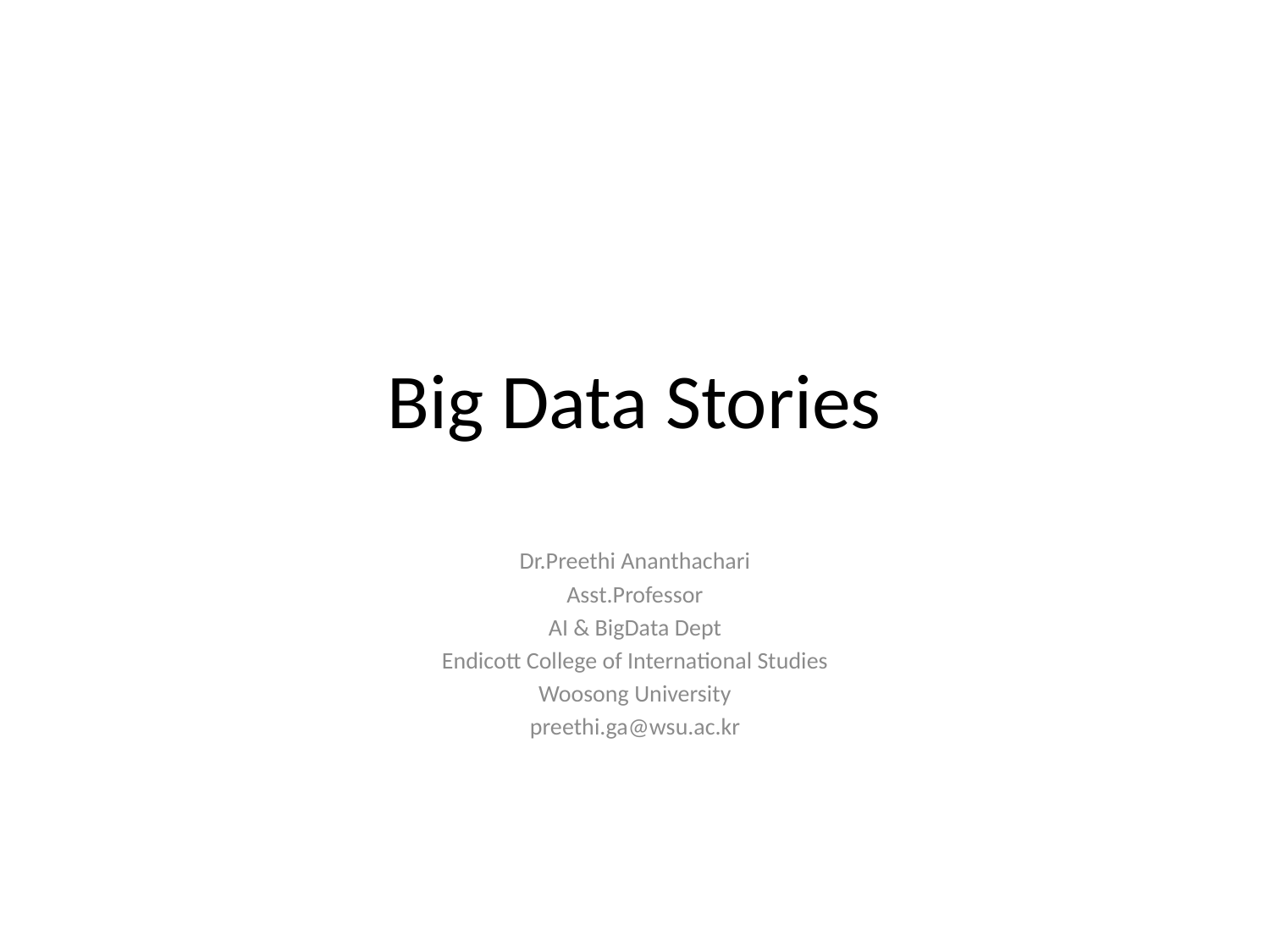

# Big Data Stories
Dr.Preethi Ananthachari
Asst.Professor
AI & BigData Dept
Endicott College of International Studies
Woosong University
preethi.ga@wsu.ac.kr